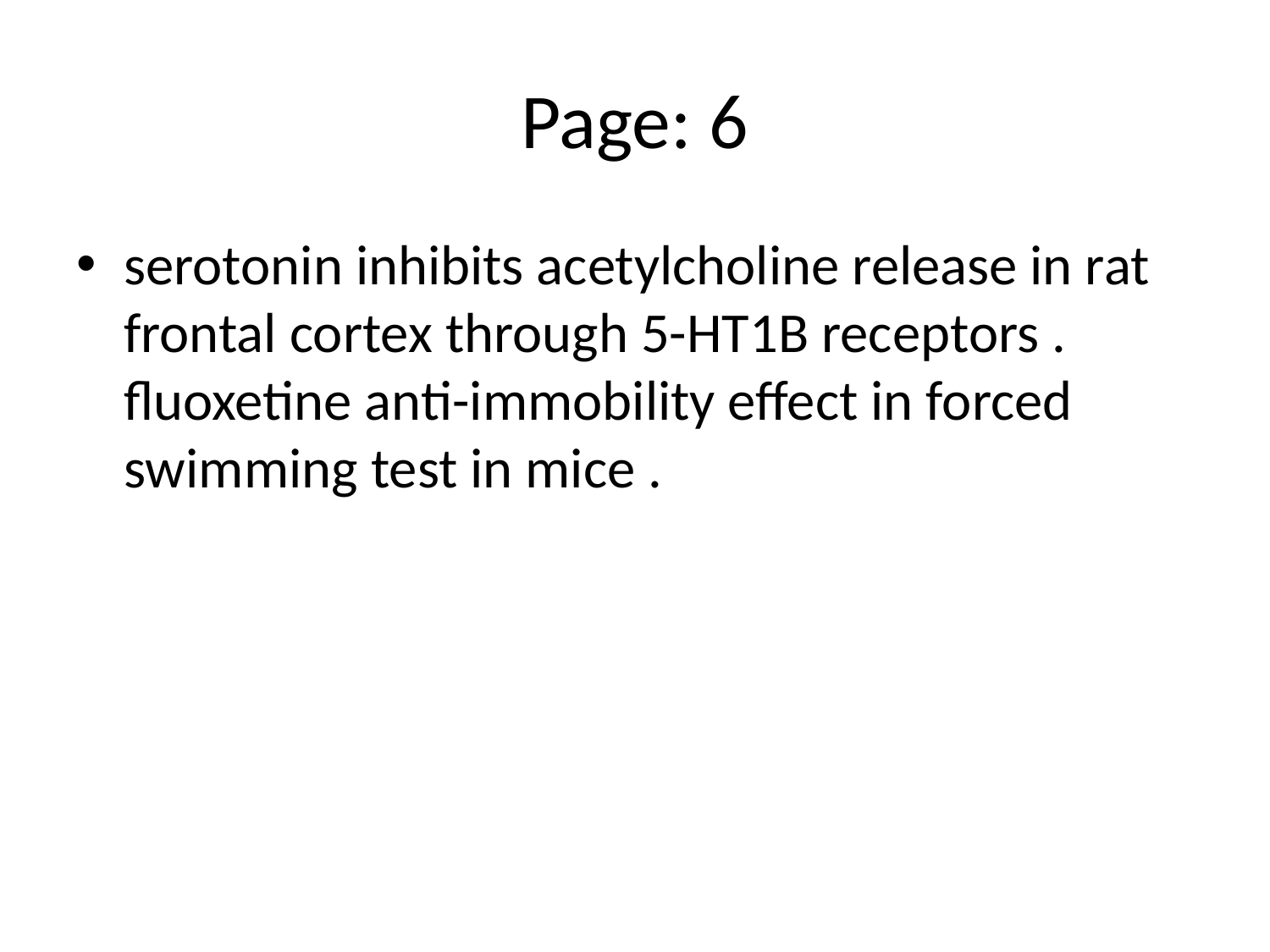

# Page: 6
serotonin inhibits acetylcholine release in rat frontal cortex through 5-HT1B receptors . fluoxetine anti-immobility effect in forced swimming test in mice .